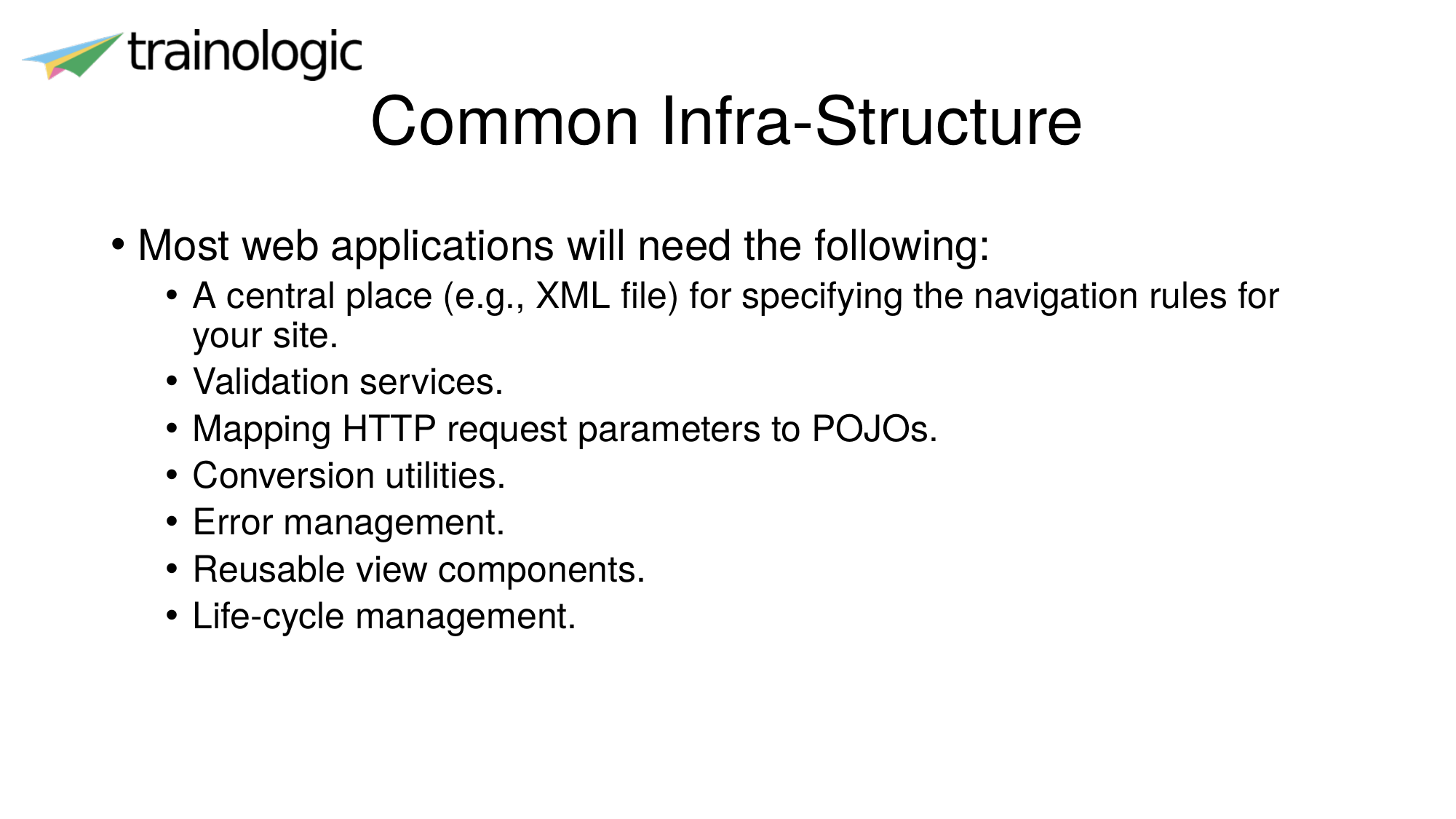

# Common Infra-Structure
Most web applications will need the following:
A central place (e.g., XML file) for specifying the navigation rules for your site.
Validation services.
Mapping HTTP request parameters to POJOs.
Conversion utilities.
Error management.
Reusable view components.
Life-cycle management.